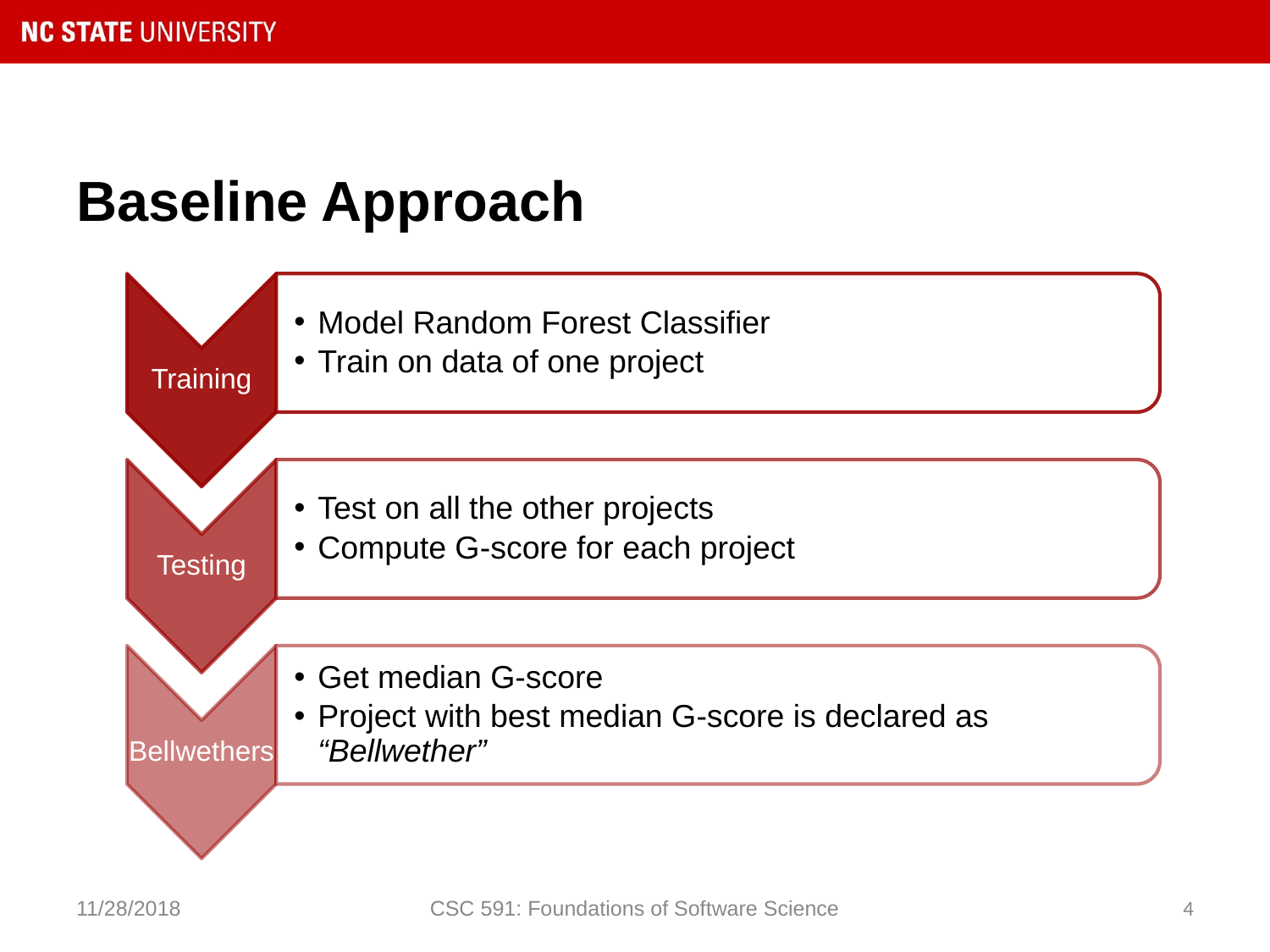

# Baseline Approach
Training
Model Random Forest Classifier
Train on data of one project
Testing
Test on all the other projects
Compute G-score for each project
Bellwethers
Get median G-score
Project with best median G-score is declared as “Bellwether”
11/28/2018
CSC 591: Foundations of Software Science
4